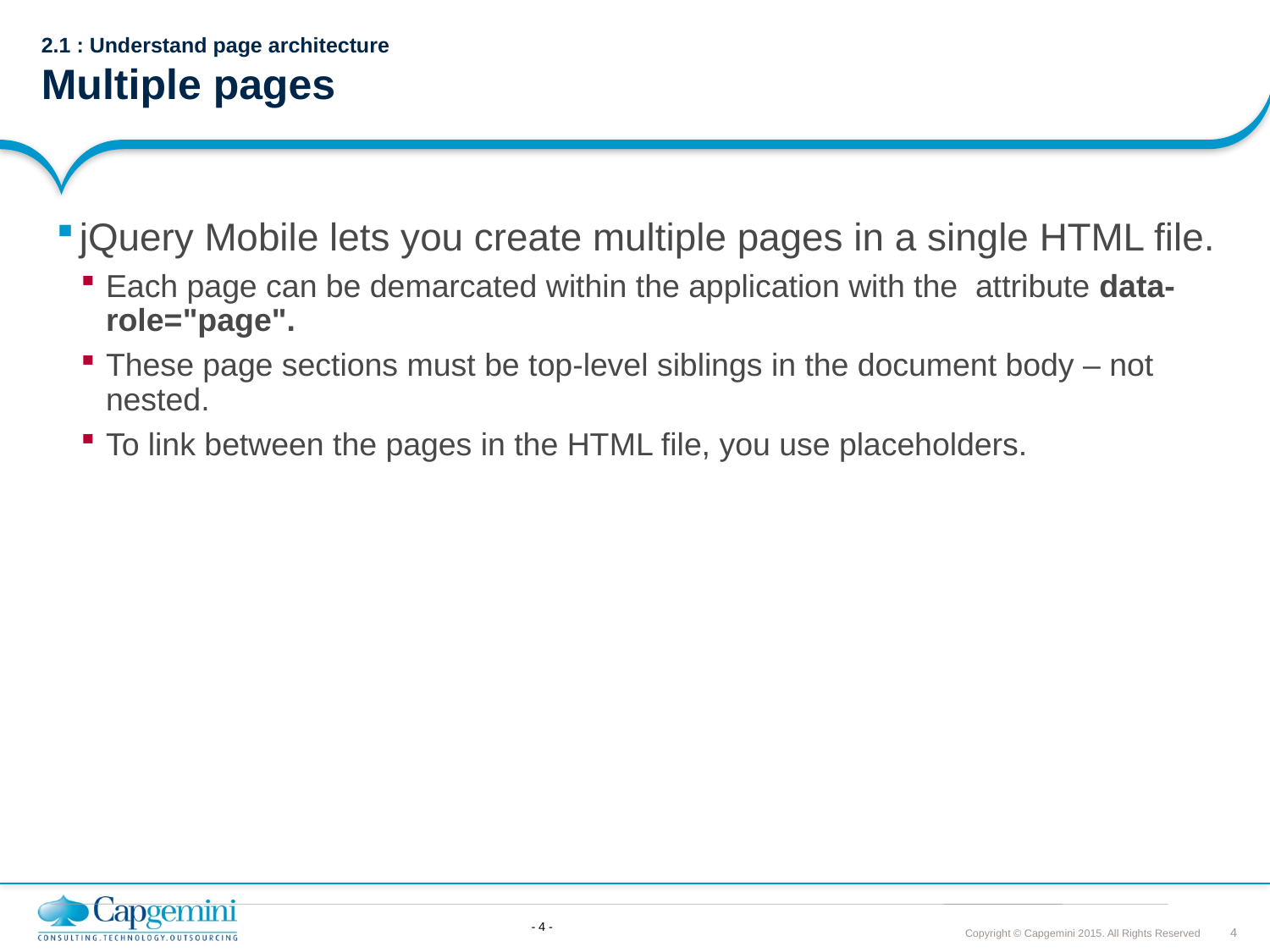

# 2.1 : Understand page architecture Multiple pages
jQuery Mobile lets you create multiple pages in a single HTML file.
Each page can be demarcated within the application with the  attribute data-role="page".
These page sections must be top-level siblings in the document body – not nested.
To link between the pages in the HTML file, you use placeholders.